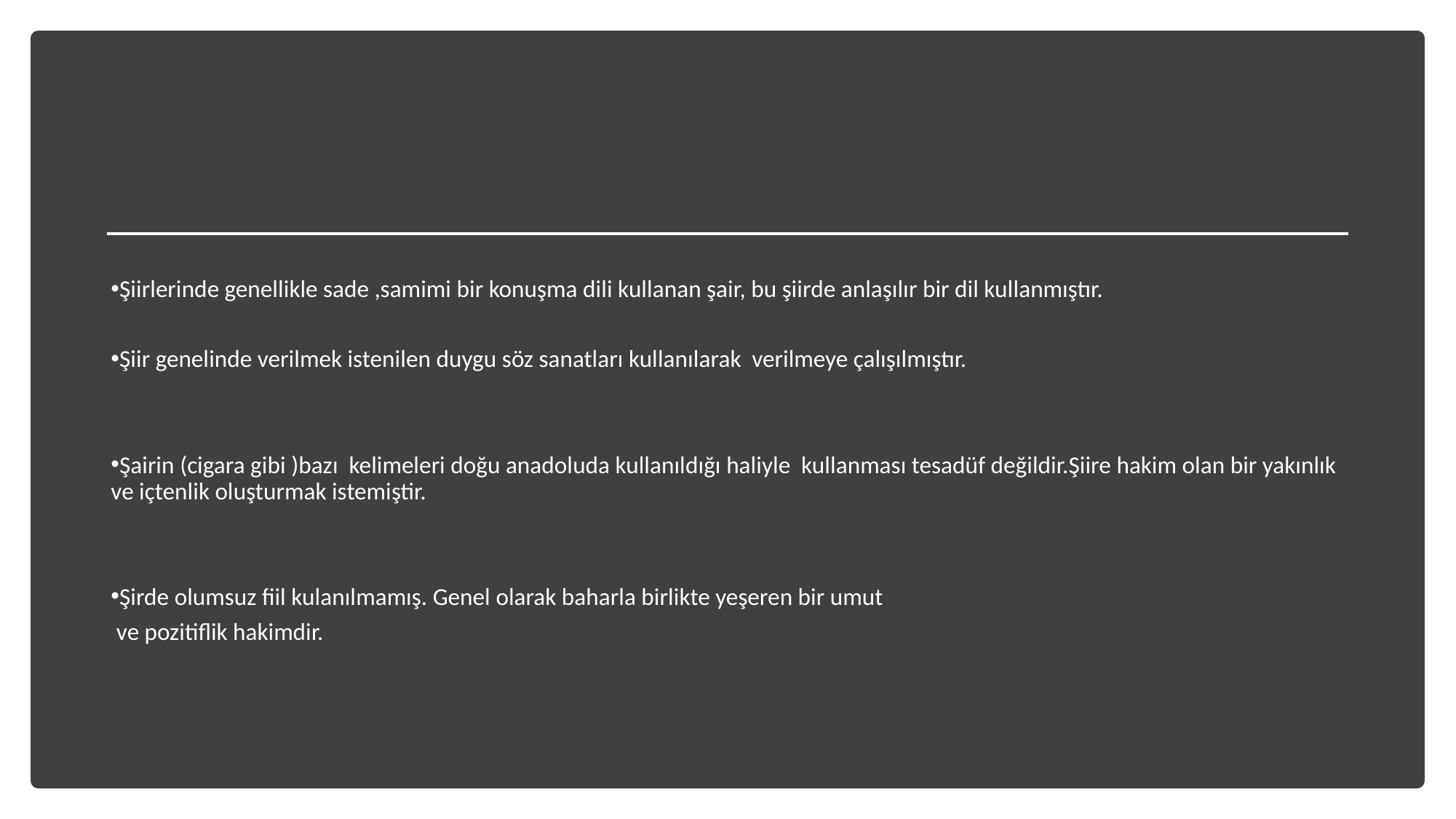

Şiirlerinde genellikle sade ,samimi bir konuşma dili kullanan şair, bu şiirde anlaşılır bir dil kullanmıştır.

Şiir genelinde verilmek istenilen duygu söz sanatları kullanılarak  verilmeye çalışılmıştır.

Şairin (cigara gibi )bazı  kelimeleri doğu anadoluda kullanıldığı haliyle  kullanması tesadüf değildir.Şiire hakim olan bir yakınlık ve içtenlik oluşturmak istemiştir.

Şirde olumsuz fiil kulanılmamış. Genel olarak baharla birlikte yeşeren bir umut
 ve pozitiflik hakimdir.